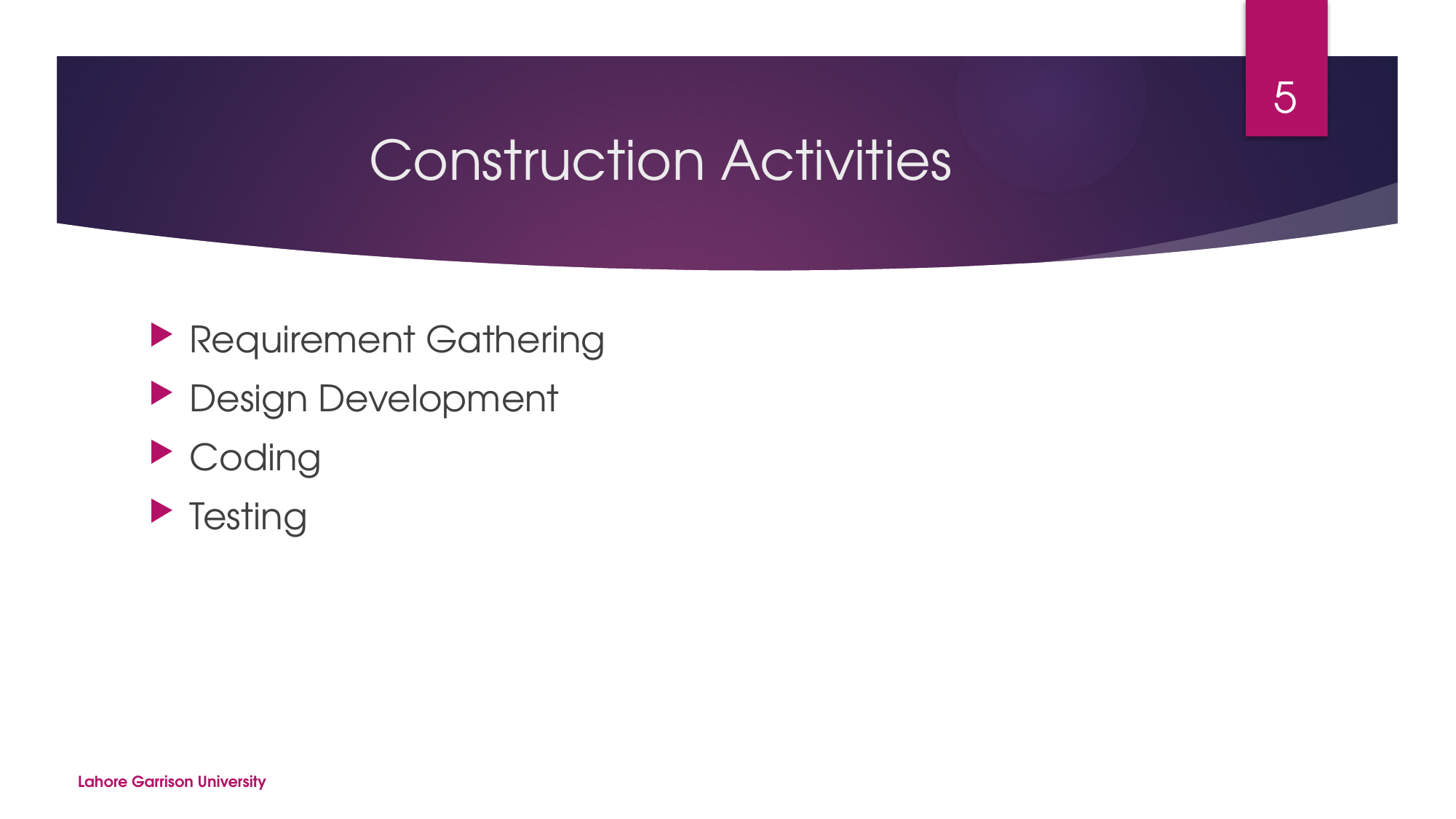

5
# Construction Activities
Requirement Gathering
Design Development
Coding
Testing

Lahore Garrison University